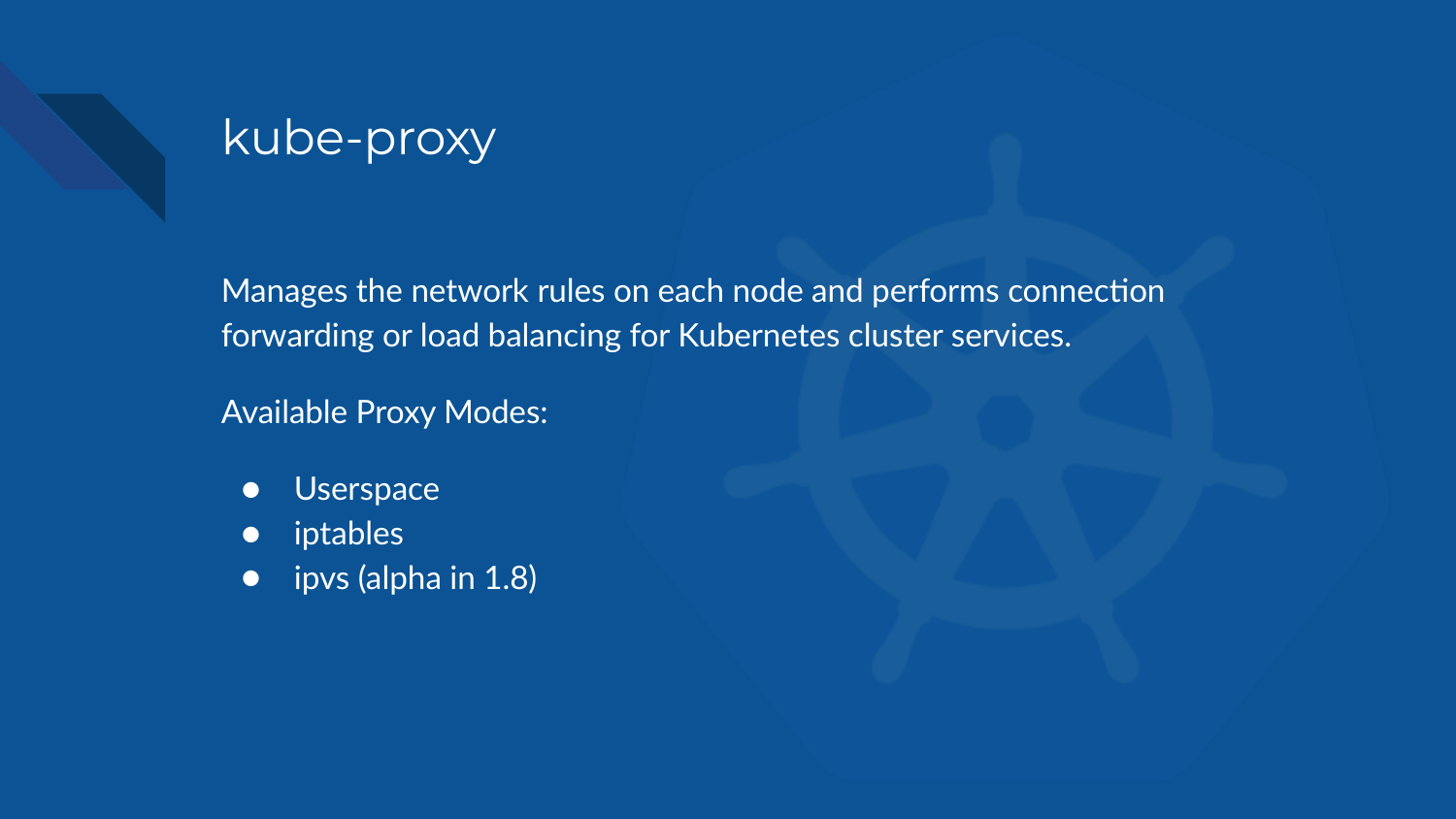

# kube-proxy
Manages the network rules on each node and performs connection forwarding or load balancing for Kubernetes cluster services.
Available Proxy Modes:
Userspace
iptables
ipvs (alpha in 1.8)